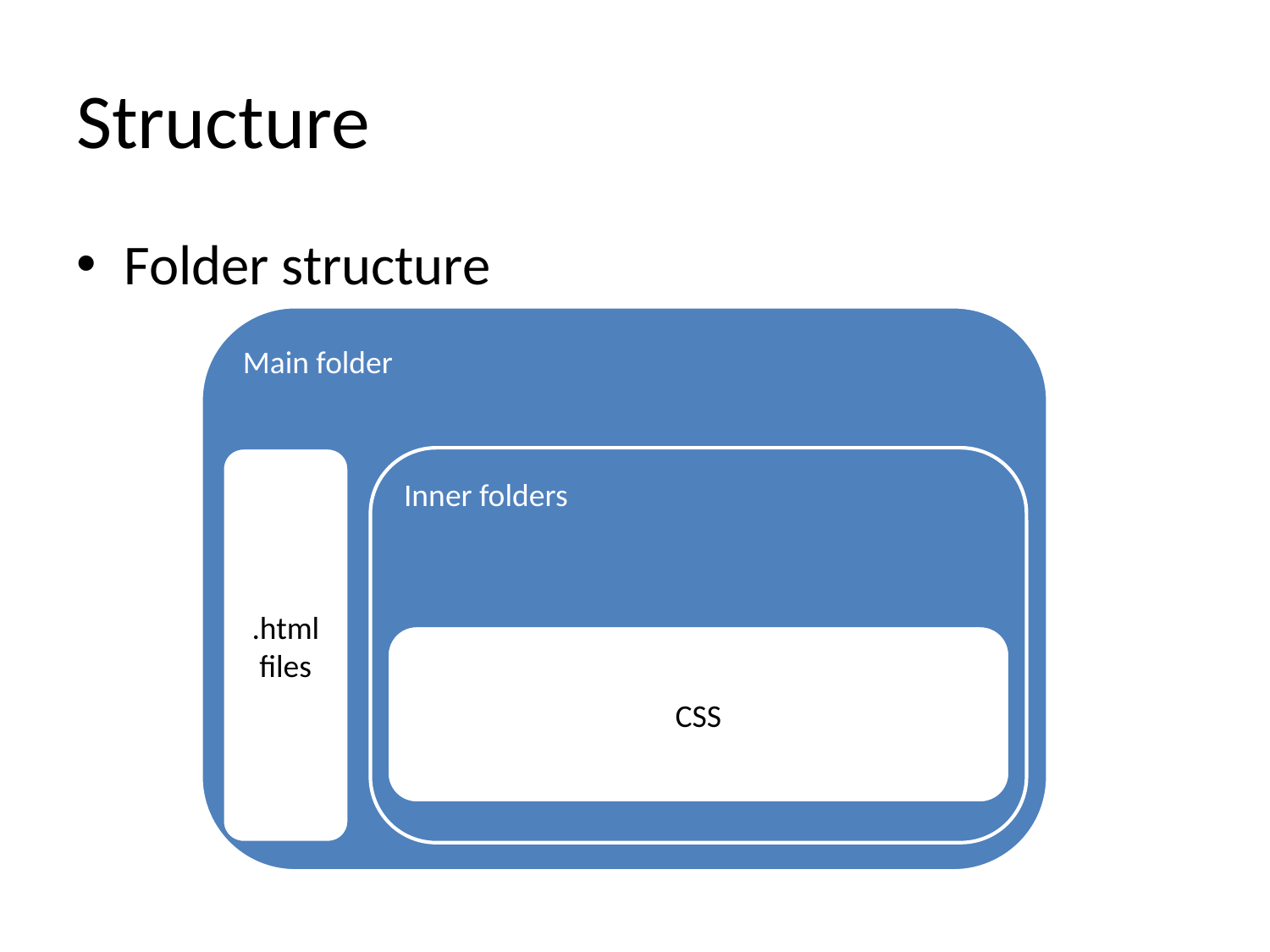

# Structure
Folder structure

Main folder
.html files
.html files
Inner folders
CSS